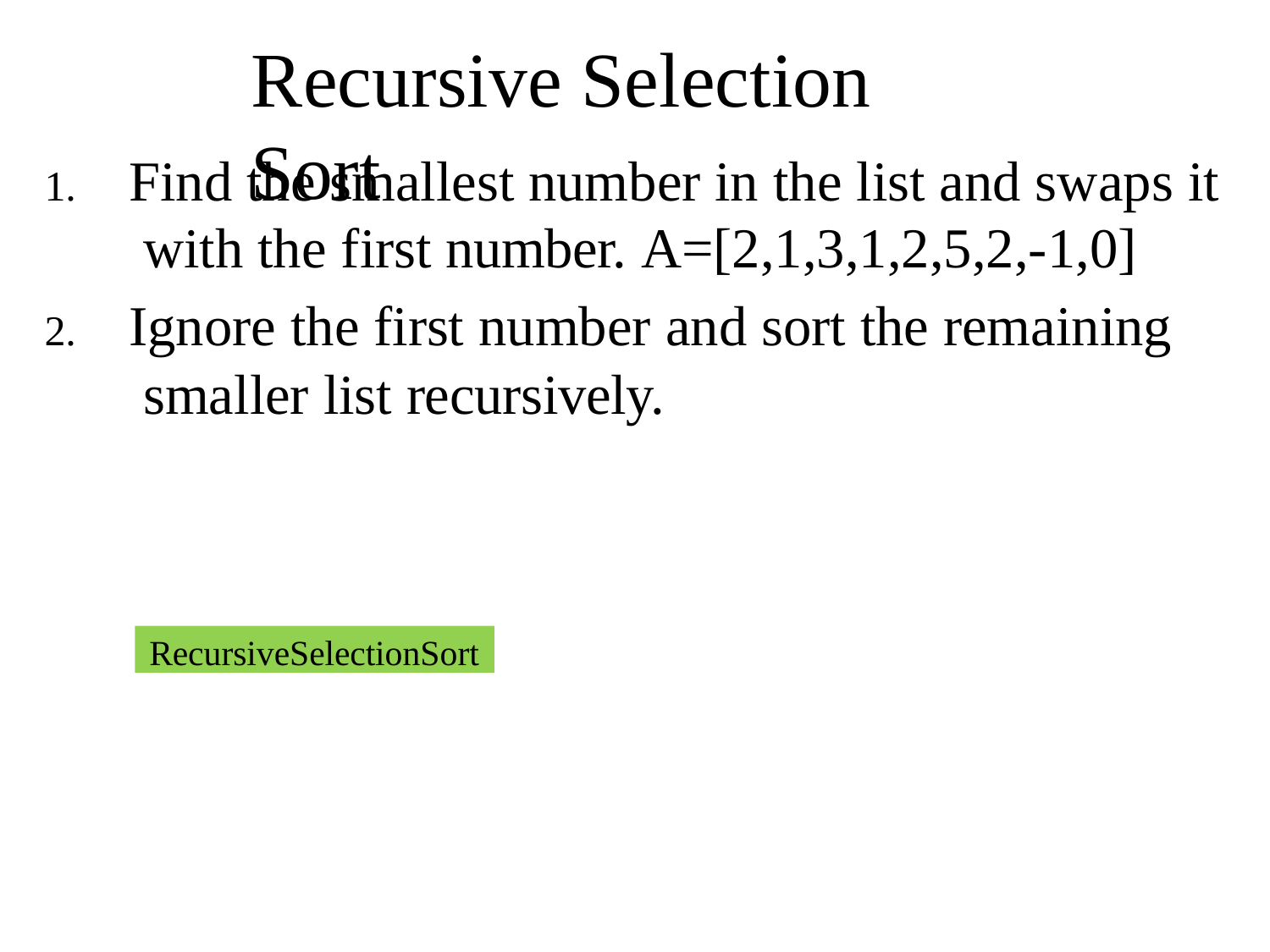

# Recursive Selection	Sort
Find the smallest number in the list and swaps it  with the first number. A=[2,1,3,1,2,5,2,-1,0]
Ignore the first number and sort the remaining  smaller list recursively.
RecursiveSelectionSort